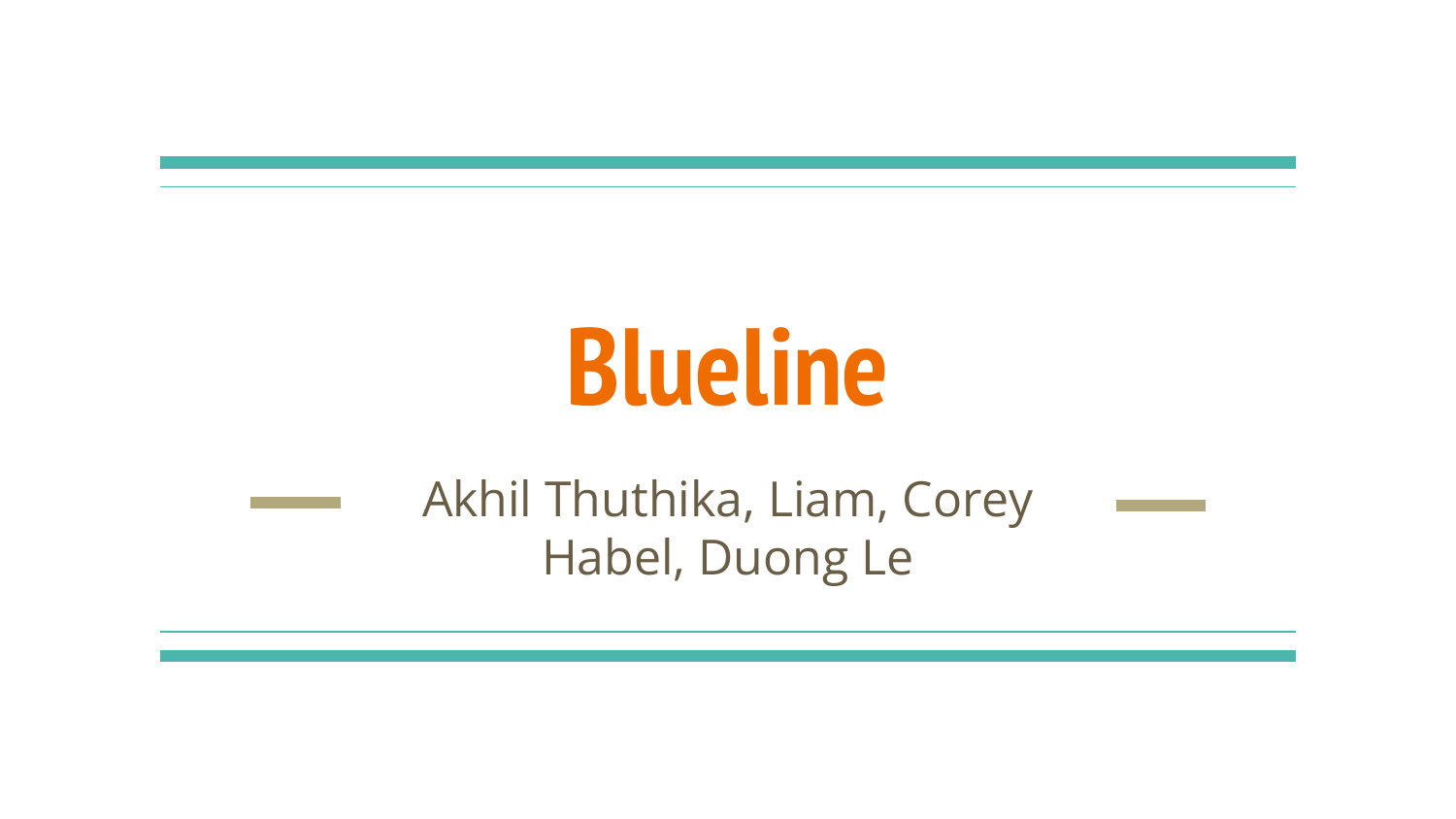

# Blueline
Akhil Thuthika, Liam, Corey Habel, Duong Le